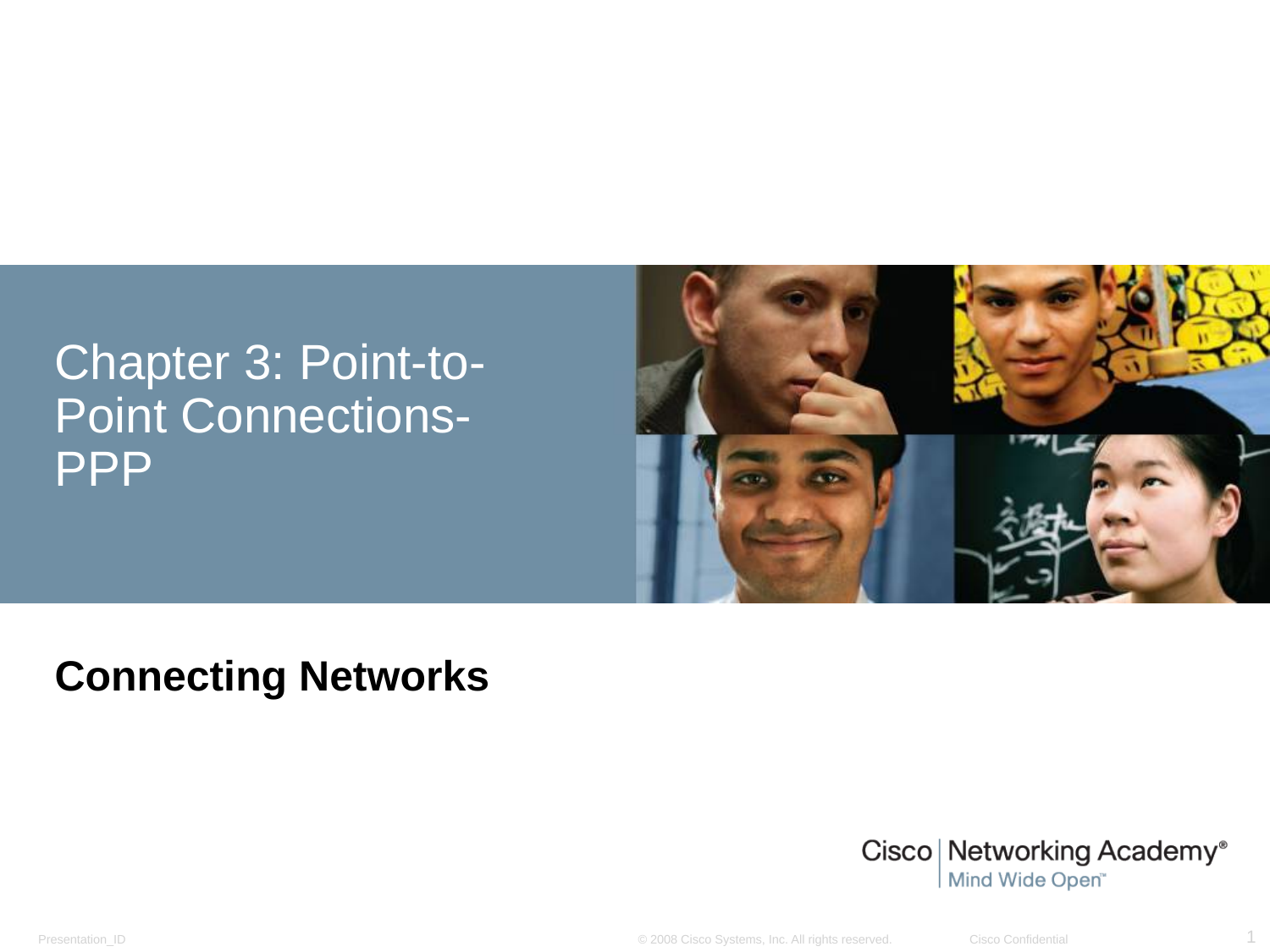

# Chapter 3: Point-to-Point Connections- PPP
Connecting Networks